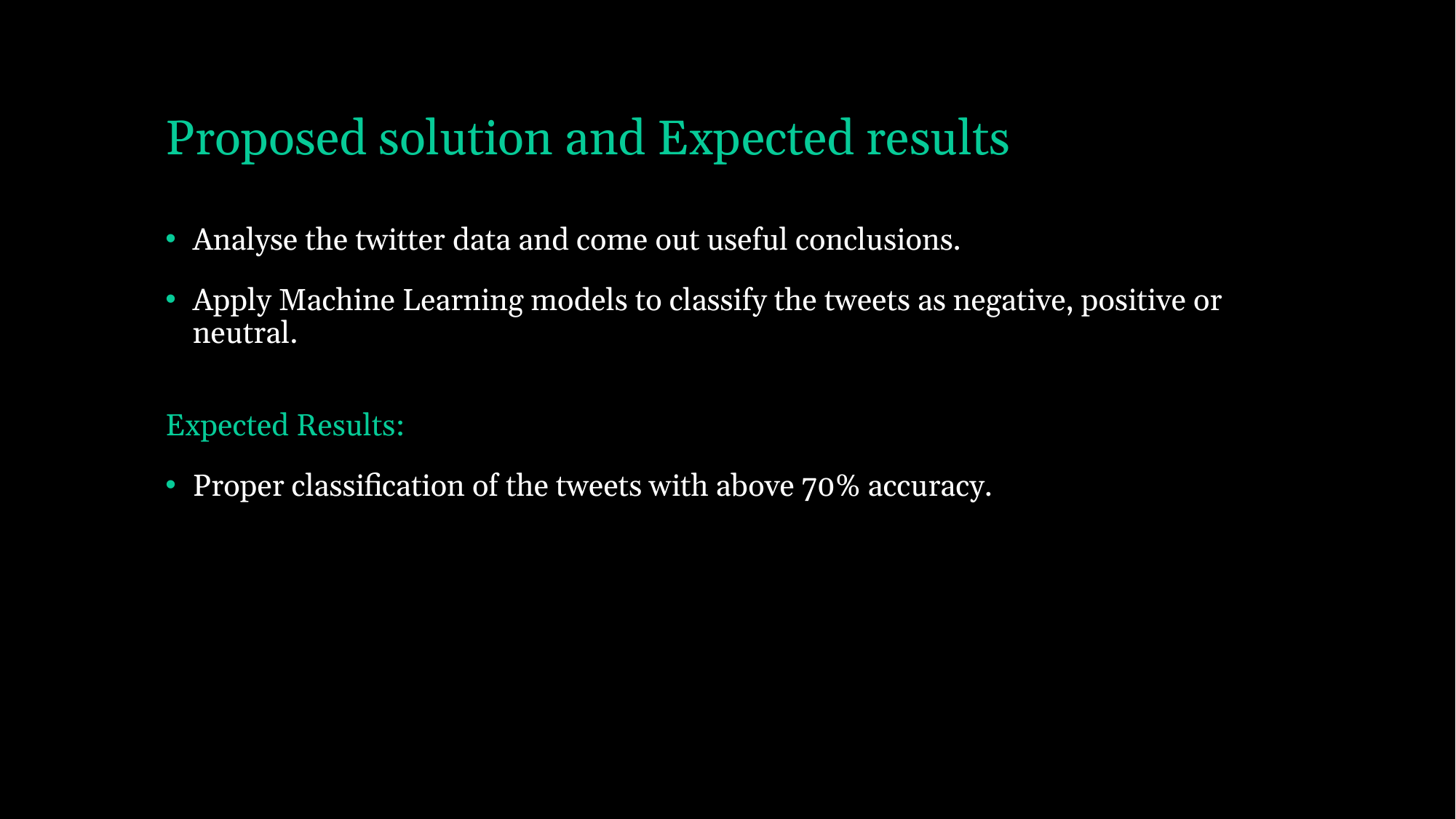

# Proposed solution and Expected results
Analyse the twitter data and come out useful conclusions.
Apply Machine Learning models to classify the tweets as negative, positive or neutral.

Expected Results:
Proper classification of the tweets with above 70% accuracy.